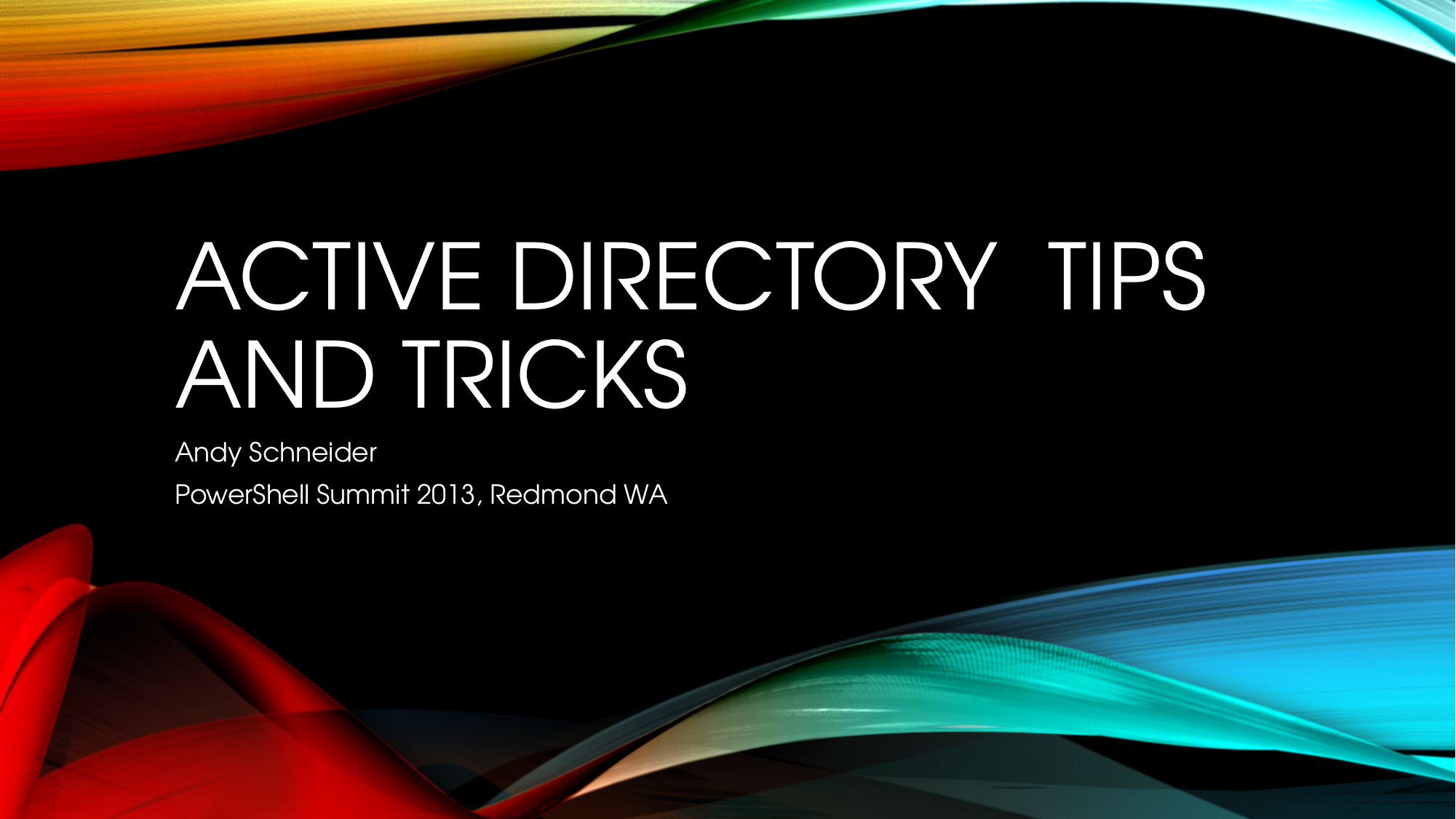

# Active Directory  Tips and Tricks
Andy Schneider
PowerShell Summit 2013, Redmond WA